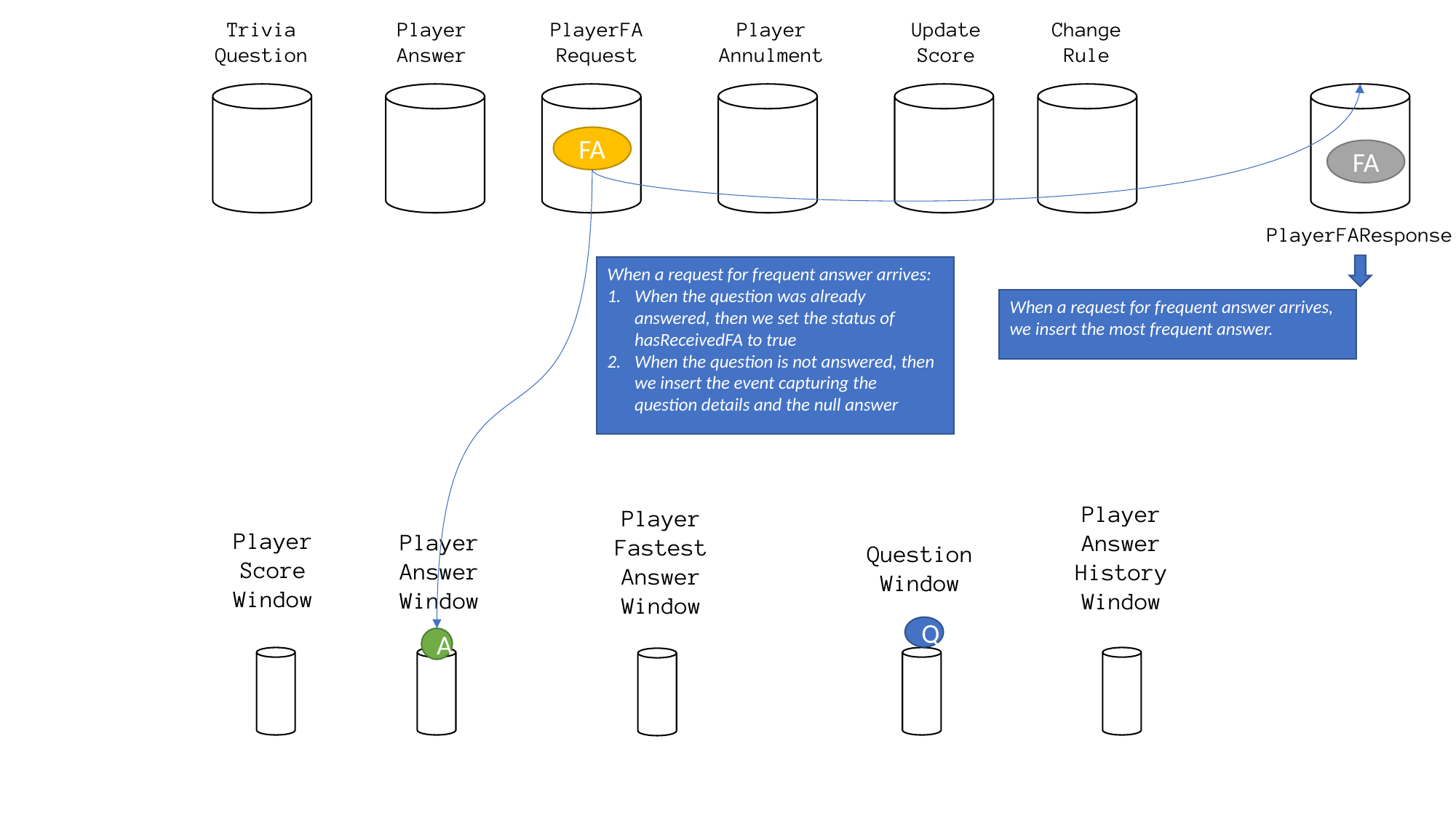

Trivia
Question
Player
Answer
PlayerFA
Request
Player
Annulment
Update
Score
Change
Rule

FA
FA
PlayerFAResponse

When a request for frequent answer arrives:
When the question was already answered, then we set the status of hasReceivedFA to true
When the question is not answered, then we insert the event capturing the question details and the null answer
When a request for frequent answer arrives, we insert the most frequent answer.
Player
Answer
History
Window
Player
Fastest
Answer
Window
Player
Score
Window
Player
Answer
Window
Question
Window
Q
A